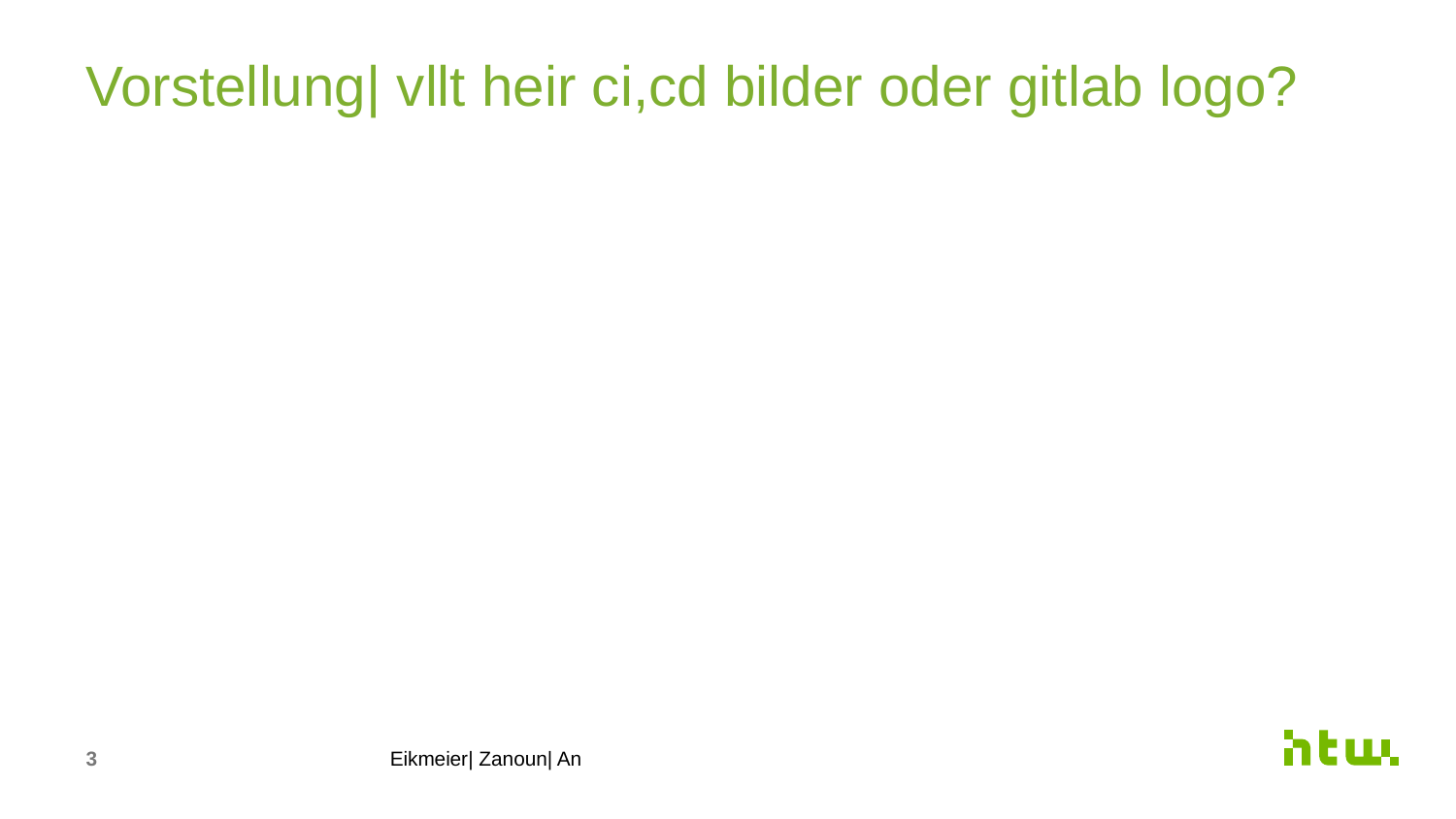

Vorstellung| vllt heir ci,cd bilder oder gitlab logo?

3
Eikmeier| Zanoun| An